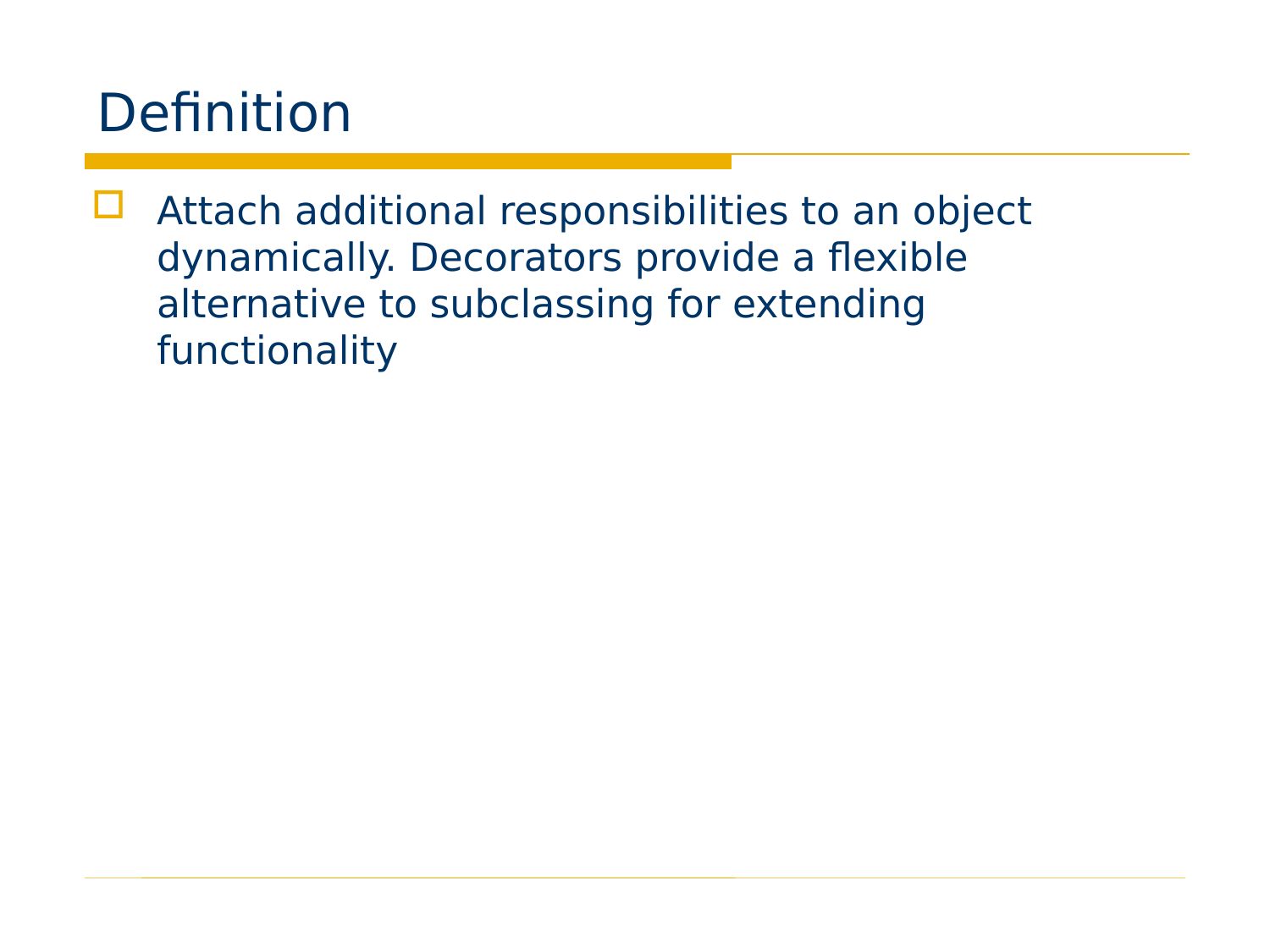

# Definition
Attach additional responsibilities to an object dynamically. Decorators provide a flexible alternative to subclassing for extending functionality